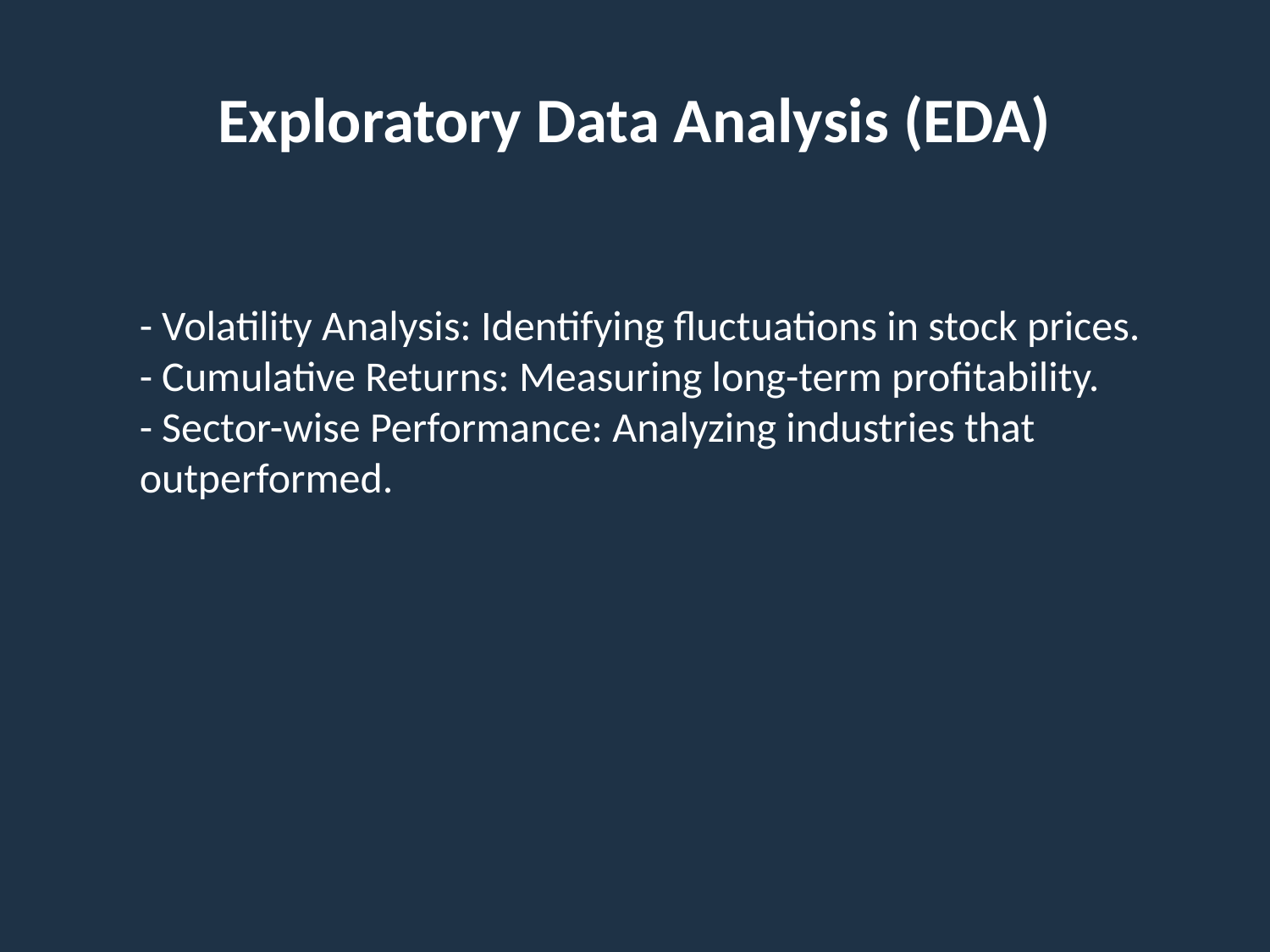

# Exploratory Data Analysis (EDA)

- Volatility Analysis: Identifying fluctuations in stock prices.
- Cumulative Returns: Measuring long-term profitability.
- Sector-wise Performance: Analyzing industries that outperformed.